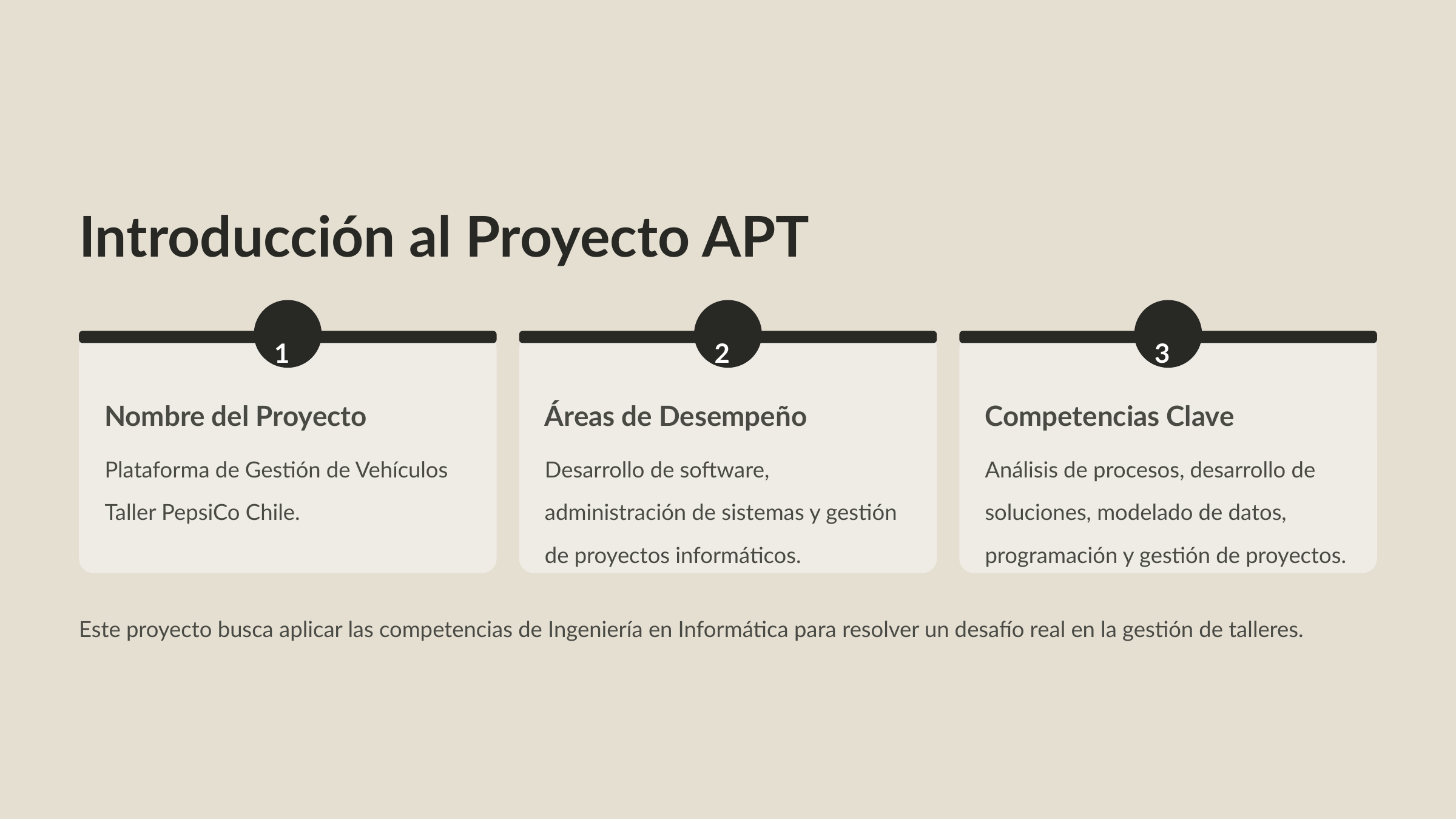

Introducción al Proyecto APT

1
2
3

Nombre del Proyecto
Áreas de Desempeño
Competencias Clave
Plataforma de Gestión de Vehículos Taller PepsiCo Chile.
Desarrollo de software, administración de sistemas y gestión de proyectos informáticos.
Análisis de procesos, desarrollo de soluciones, modelado de datos, programación y gestión de proyectos.
Este proyecto busca aplicar las competencias de Ingeniería en Informática para resolver un desafío real en la gestión de talleres.